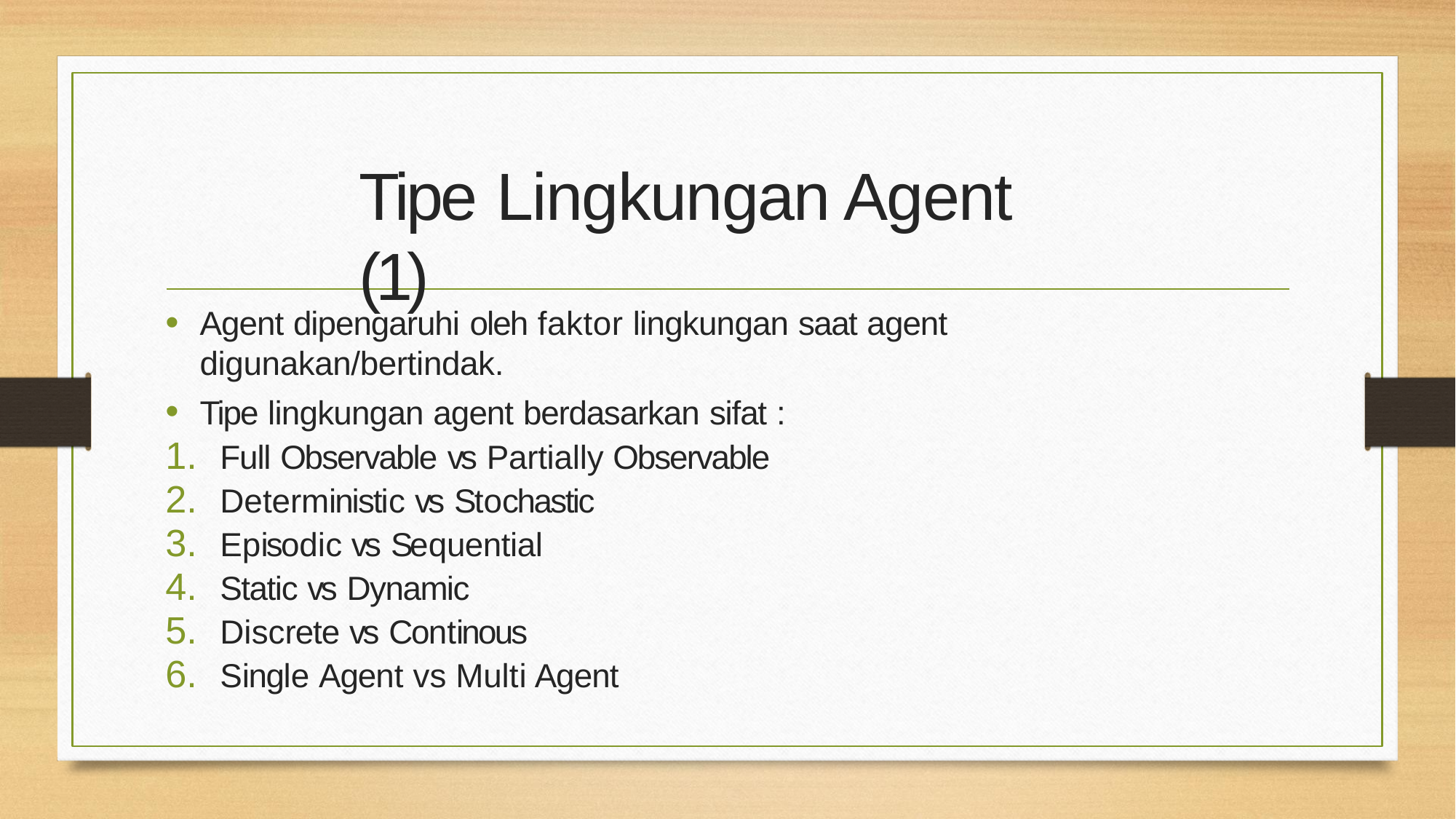

# Tipe Lingkungan Agent (1)
Agent dipengaruhi oleh faktor lingkungan saat agent digunakan/bertindak.
Tipe lingkungan agent berdasarkan sifat :
Full Observable vs Partially Observable
Deterministic vs Stochastic
Episodic vs Sequential
Static vs Dynamic
Discrete vs Continous
Single Agent vs Multi Agent